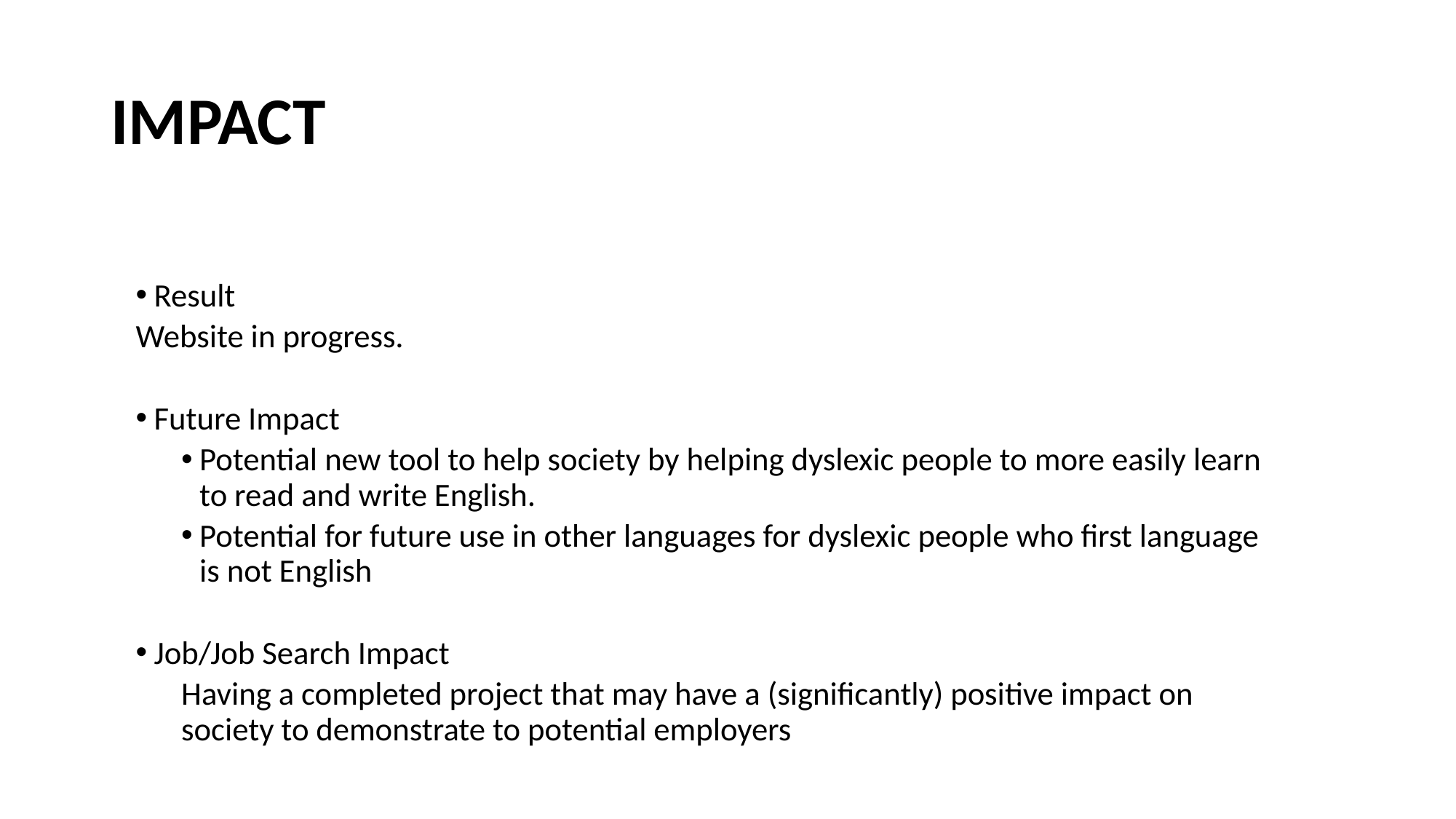

# IMPACT
Result
	Website in progress.

Future Impact
Potential new tool to help society by helping dyslexic people to more easily learn to read and write English.
Potential for future use in other languages for dyslexic people who first language is not English

Job/Job Search Impact
Having a completed project that may have a (significantly) positive impact on society to demonstrate to potential employers